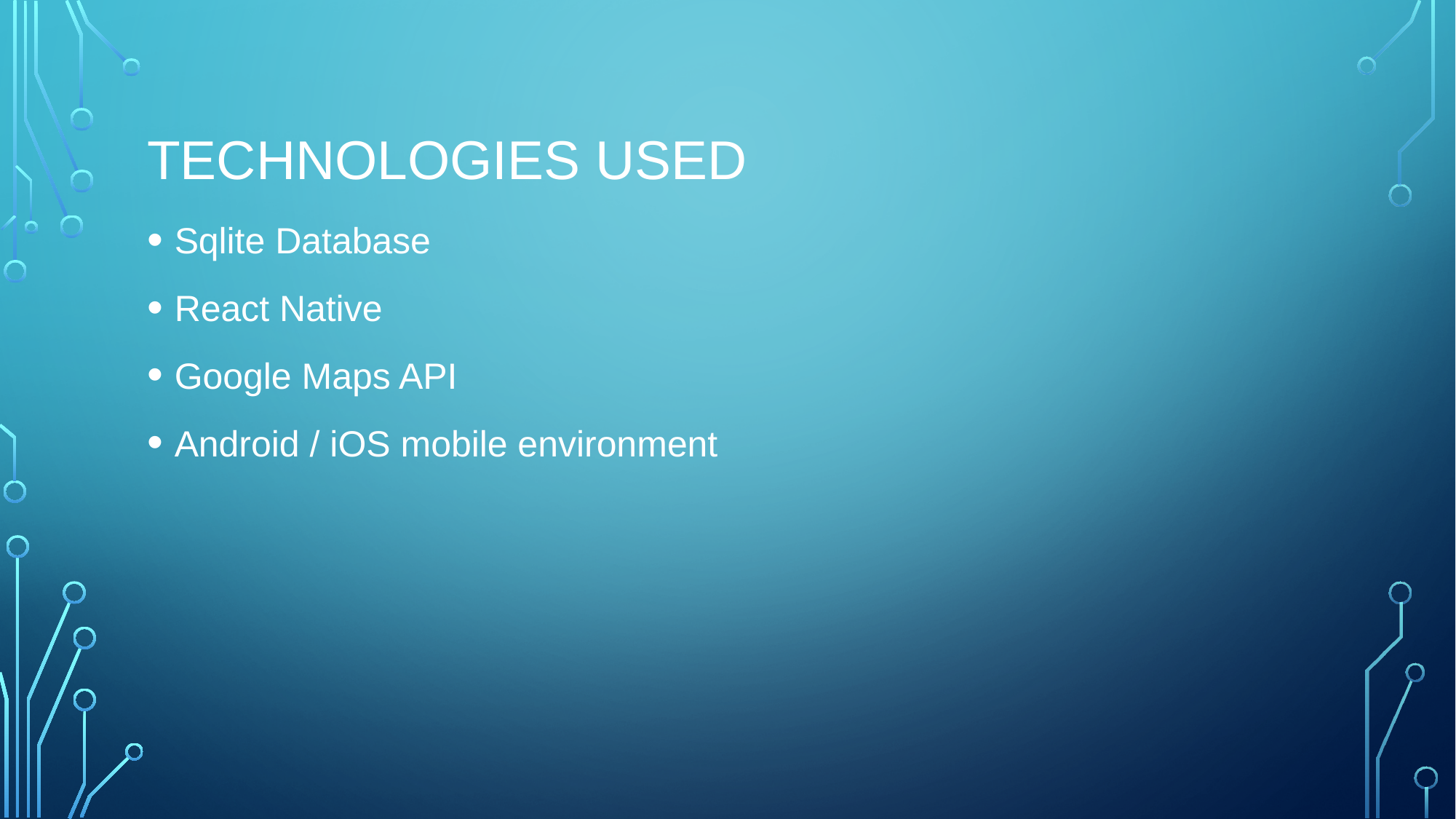

# Technologies Used
Sqlite Database
React Native
Google Maps API
Android / iOS mobile environment